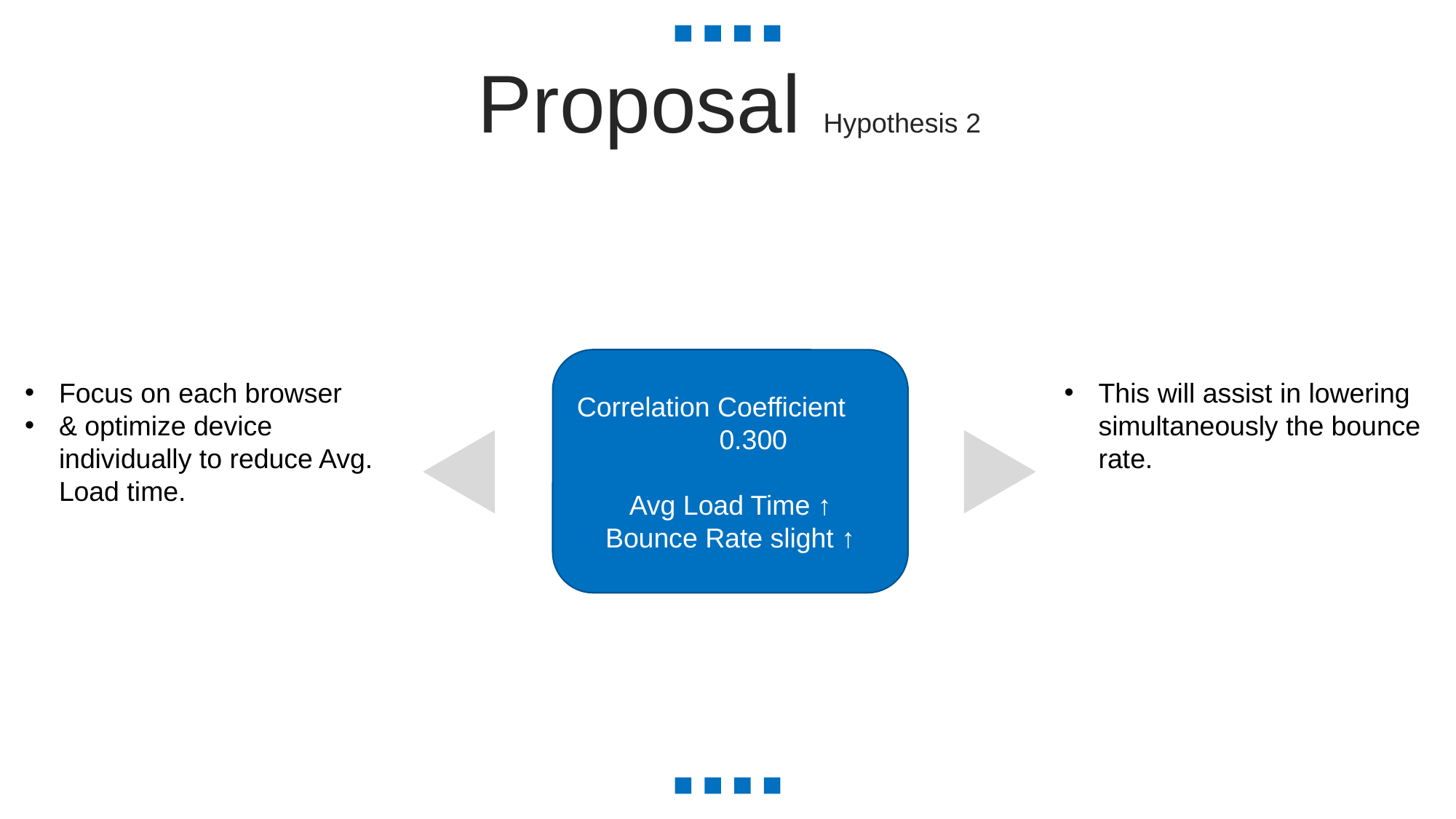

Proposal Hypothesis 2
Correlation Coefficient             0.300

Avg Load Time ↑
Bounce Rate slight ↑
Focus on each browser
& optimize device individually to reduce Avg. Load time.
This will assist in lowering simultaneously the bounce rate.